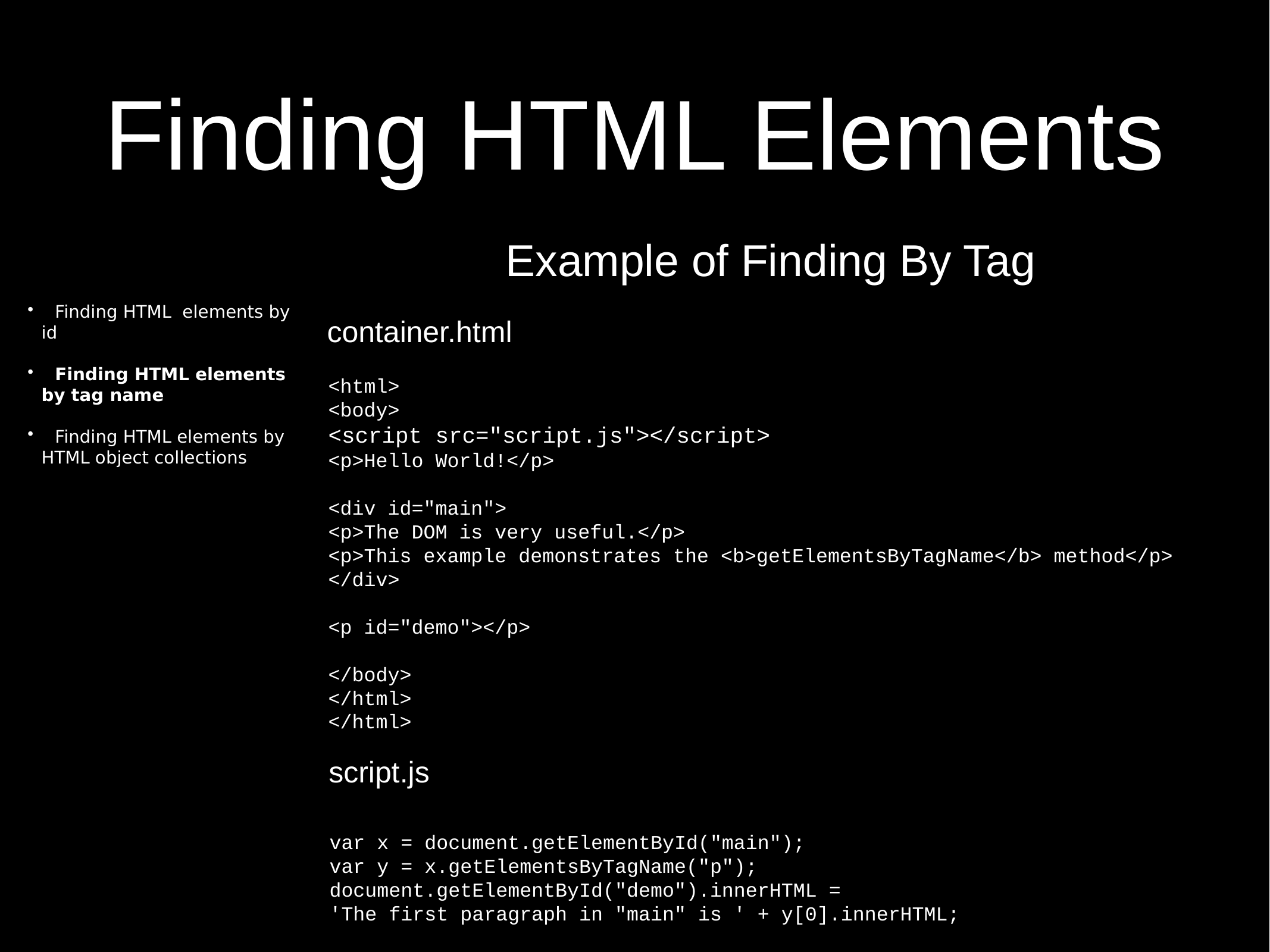

# Finding HTML Elements
Example of Finding By Tag
	Finding HTML  elements by id

	Finding HTML elements by tag name

	Finding HTML elements by HTML object collections
container.html

<html>
<body>
<script src="script.js"></script>
<p>Hello World!</p>

<div id="main">
<p>The DOM is very useful.</p>
<p>This example demonstrates the <b>getElementsByTagName</b> method</p>
</div>

<p id="demo"></p>

</body>
</html>
</html>
script.js
var x = document.getElementById("main");
var y = x.getElementsByTagName("p");
document.getElementById("demo").innerHTML =
'The first paragraph in "main" is ' + y[0].innerHTML;